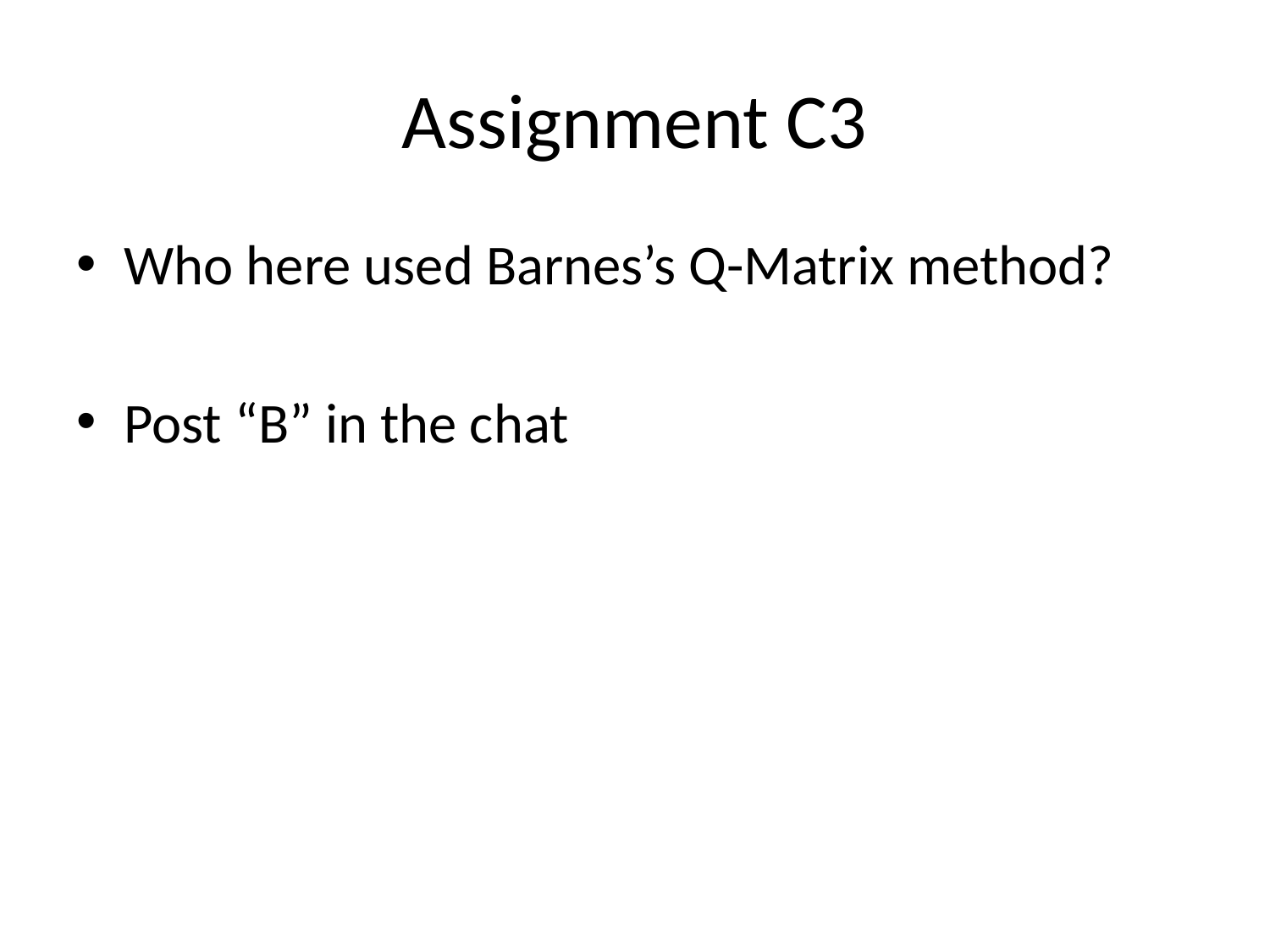

# Assignment C3
Who here used Barnes’s Q-Matrix method?

Post “B” in the chat